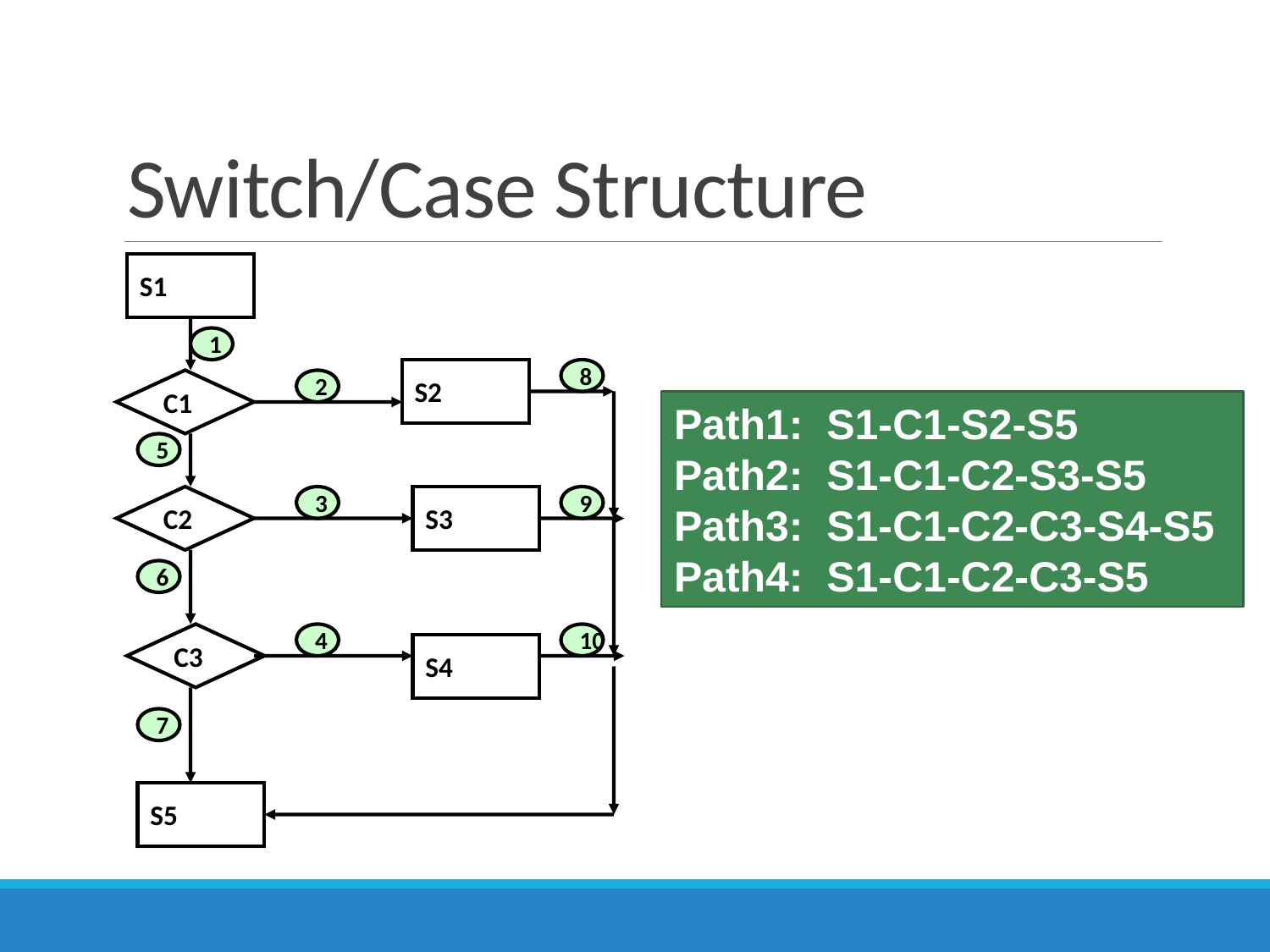

# Switch/Case Structure
S1

1
S2
8
C1
2

5

C2
3
S3
9

6
C3
4
10
S4

7
S5

Path1:  S1-C1-S2-S5
Path2:  S1-C1-C2-S3-S5
Path3:  S1-C1-C2-C3-S4-S5
Path4:  S1-C1-C2-C3-S5